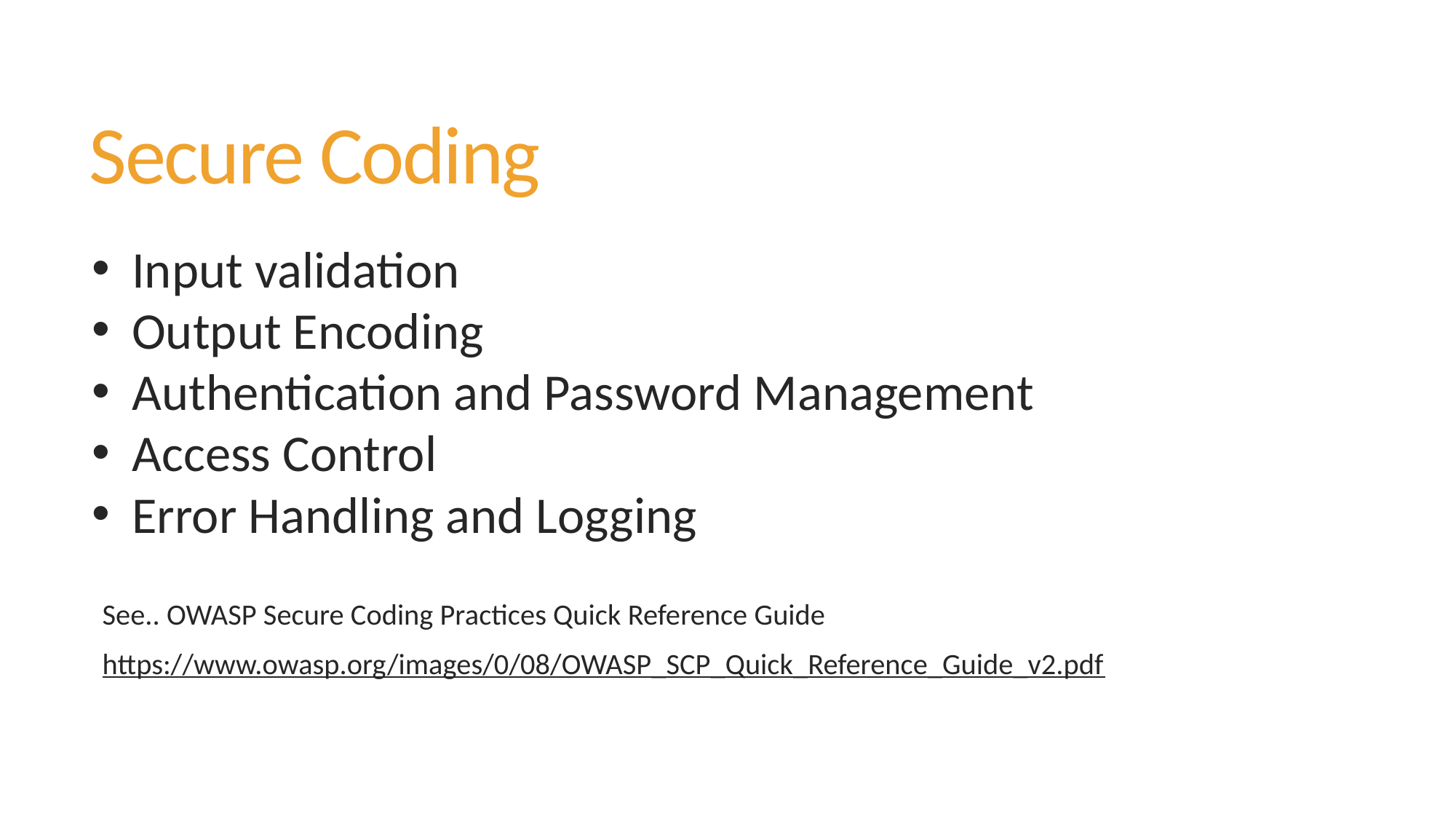

# Secure Coding
Input validation
Output Encoding
Authentication and Password Management
Access Control
Error Handling and Logging

See.. OWASP Secure Coding Practices Quick Reference Guide
https://www.owasp.org/images/0/08/OWASP_SCP_Quick_Reference_Guide_v2.pdf